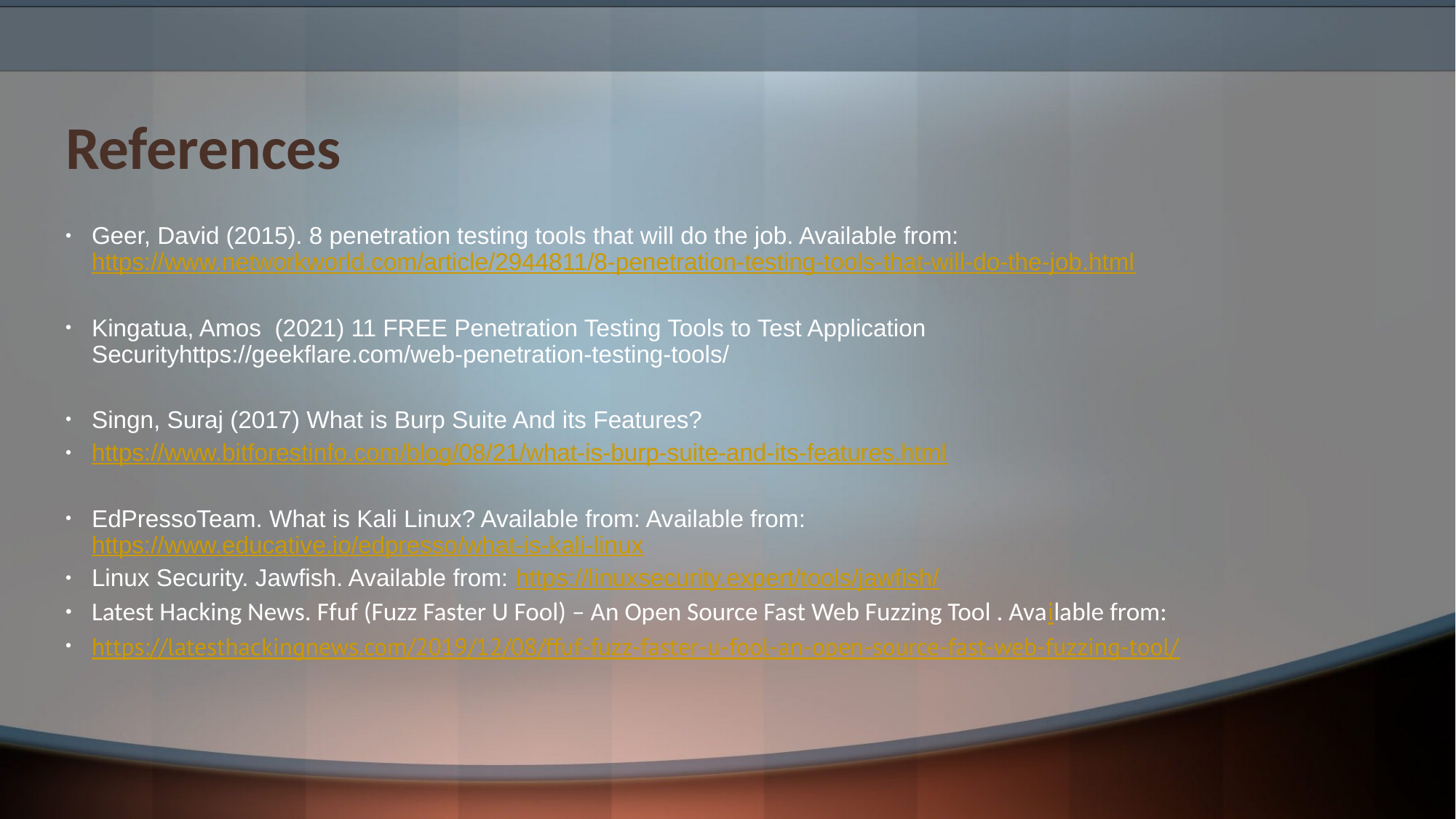

# References
Geer, David (2015). 8 penetration testing tools that will do the job. Available from: https://www.networkworld.com/article/2944811/8-penetration-testing-tools-that-will-do-the-job.html

Kingatua, Amos  (2021) 11 FREE Penetration Testing Tools to Test Application Securityhttps://geekflare.com/web-penetration-testing-tools/

Singn, Suraj (2017) What is Burp Suite And its Features?
https://www.bitforestinfo.com/blog/08/21/what-is-burp-suite-and-its-features.html

EdPressoTeam. What is Kali Linux? Available from: Available from: https://www.educative.io/edpresso/what-is-kali-linux
Linux Security. Jawfish. Available from: https://linuxsecurity.expert/tools/jawfish/
Latest Hacking News. Ffuf (Fuzz Faster U Fool) – An Open Source Fast Web Fuzzing Tool . Available from:
https://latesthackingnews.com/2019/12/08/ffuf-fuzz-faster-u-fool-an-open-source-fast-web-fuzzing-tool/